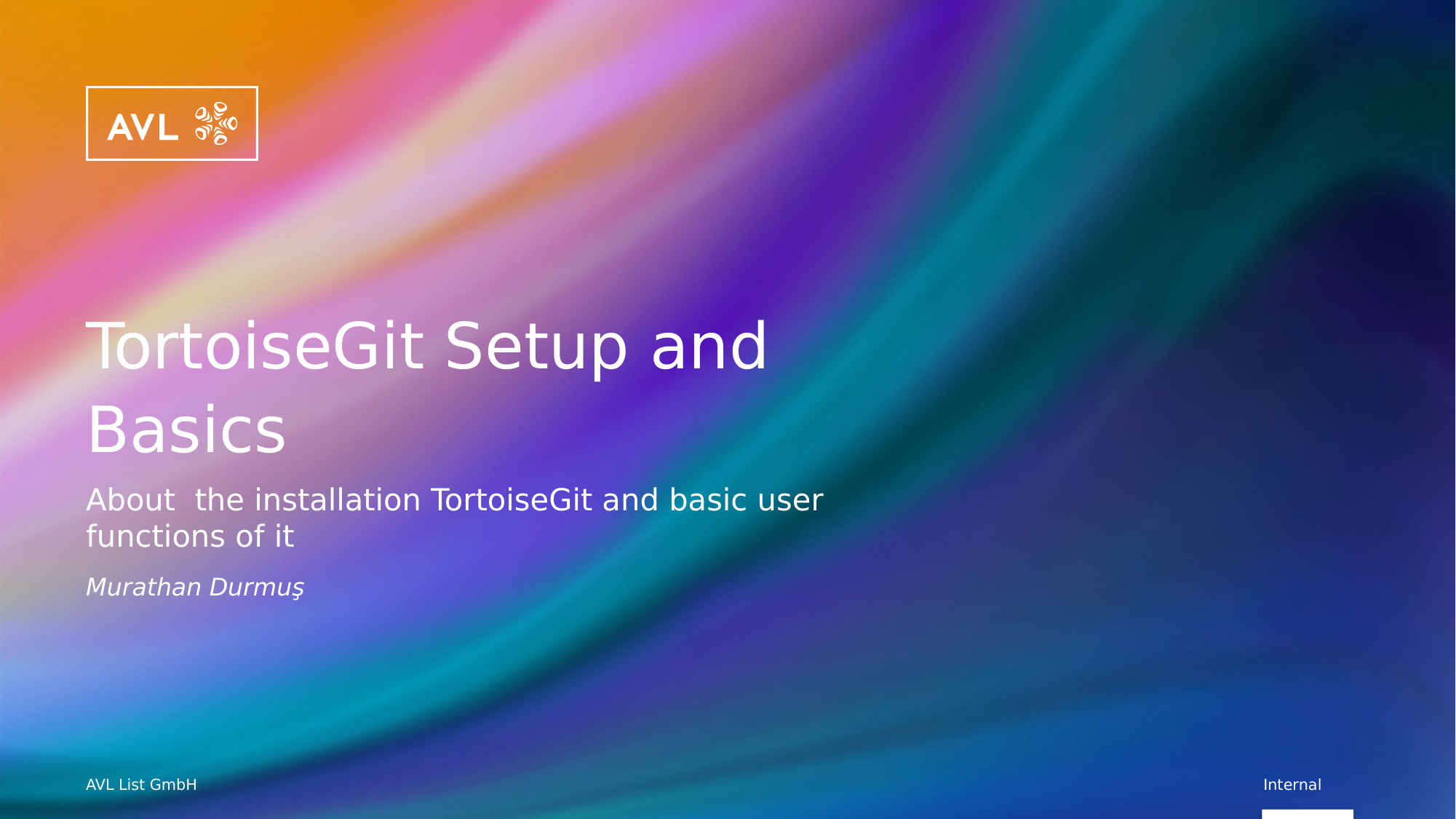

# TortoiseGit Setup and Basics
About  the installation TortoiseGit and basic user functions of it
Murathan Durmuş